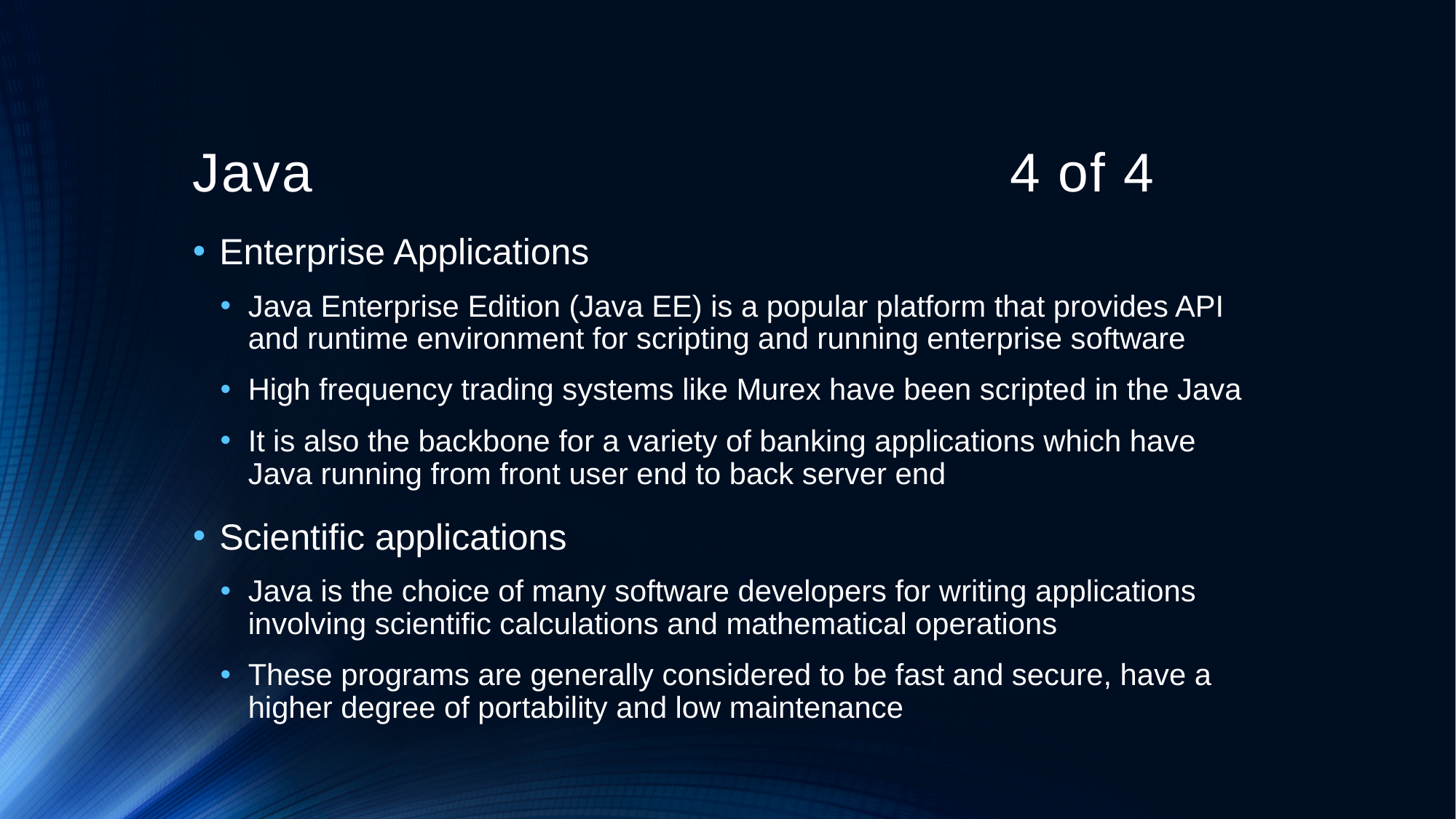

# Java                                          4 of 4
Enterprise Applications
Java Enterprise Edition (Java EE) is a popular platform that provides API and runtime environment for scripting and running enterprise software
High frequency trading systems like Murex have been scripted in the Java
It is also the backbone for a variety of banking applications which have Java running from front user end to back server end
Scientific applications
Java is the choice of many software developers for writing applications involving scientific calculations and mathematical operations
These programs are generally considered to be fast and secure, have a higher degree of portability and low maintenance